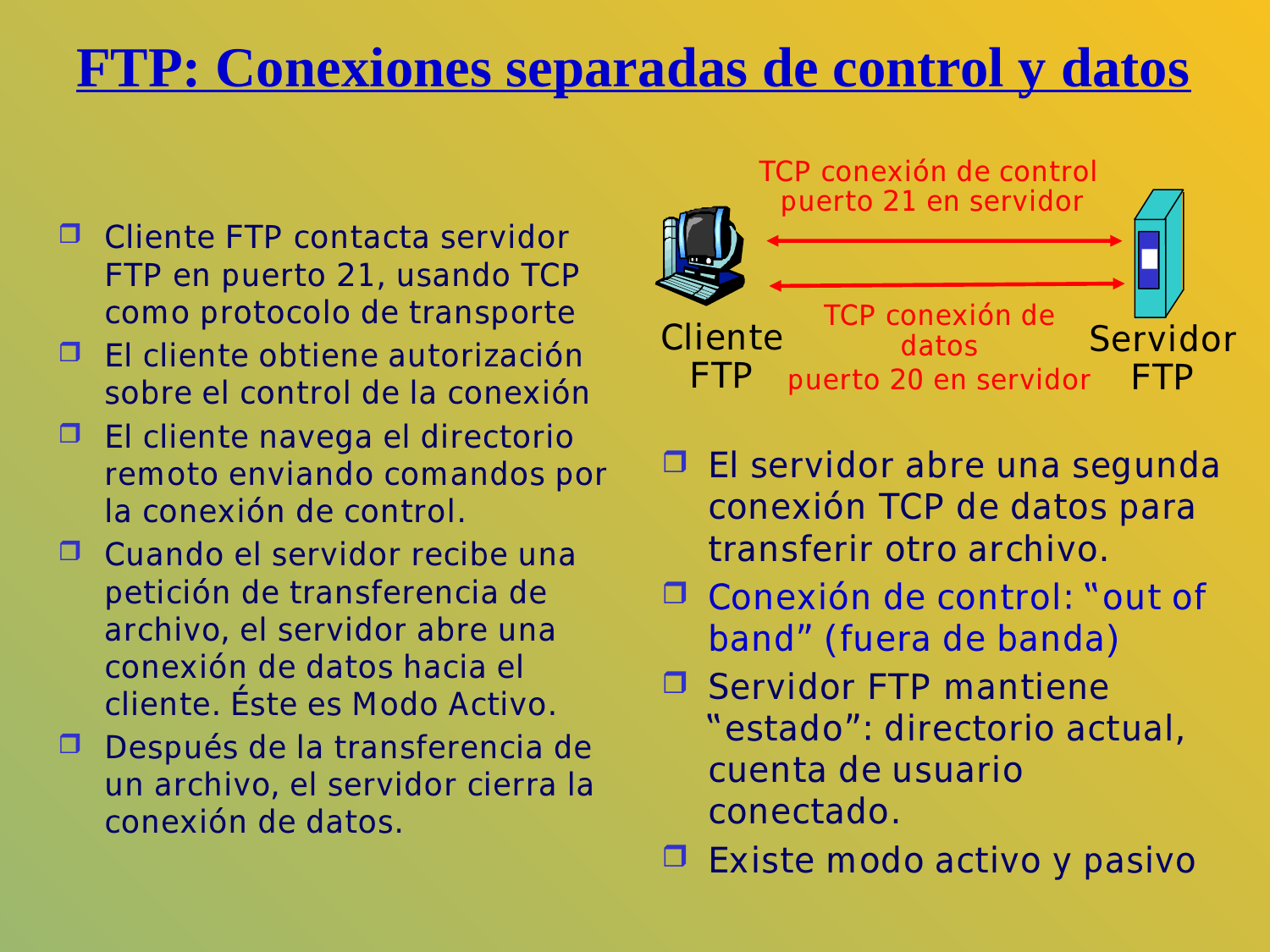

# FTP: Conexiones separadas de control y datos

TCP conexión de control
 puerto 21 en servidor

TCP conexión de datos
puerto 20 en servidor
Cliente
FTP
Servidor
FTP

Cliente FTP contacta servidor FTP en puerto 21, usando TCP como protocolo de transporte
El cliente obtiene autorización sobre el control de la conexión
El cliente navega el directorio remoto enviando comandos por la conexión de control.
Cuando el servidor recibe una petición de transferencia de archivo, el servidor abre una conexión de datos hacia el cliente. Éste es Modo Activo.
Después de la transferencia de un archivo, el servidor cierra la conexión de datos.
El servidor abre una segunda conexión TCP de datos para transferir otro archivo.
Conexión de control: “out of band” (fuera de banda)‏
Servidor FTP mantiene “estado”: directorio actual, cuenta de usuario conectado.
Existe modo activo y pasivo